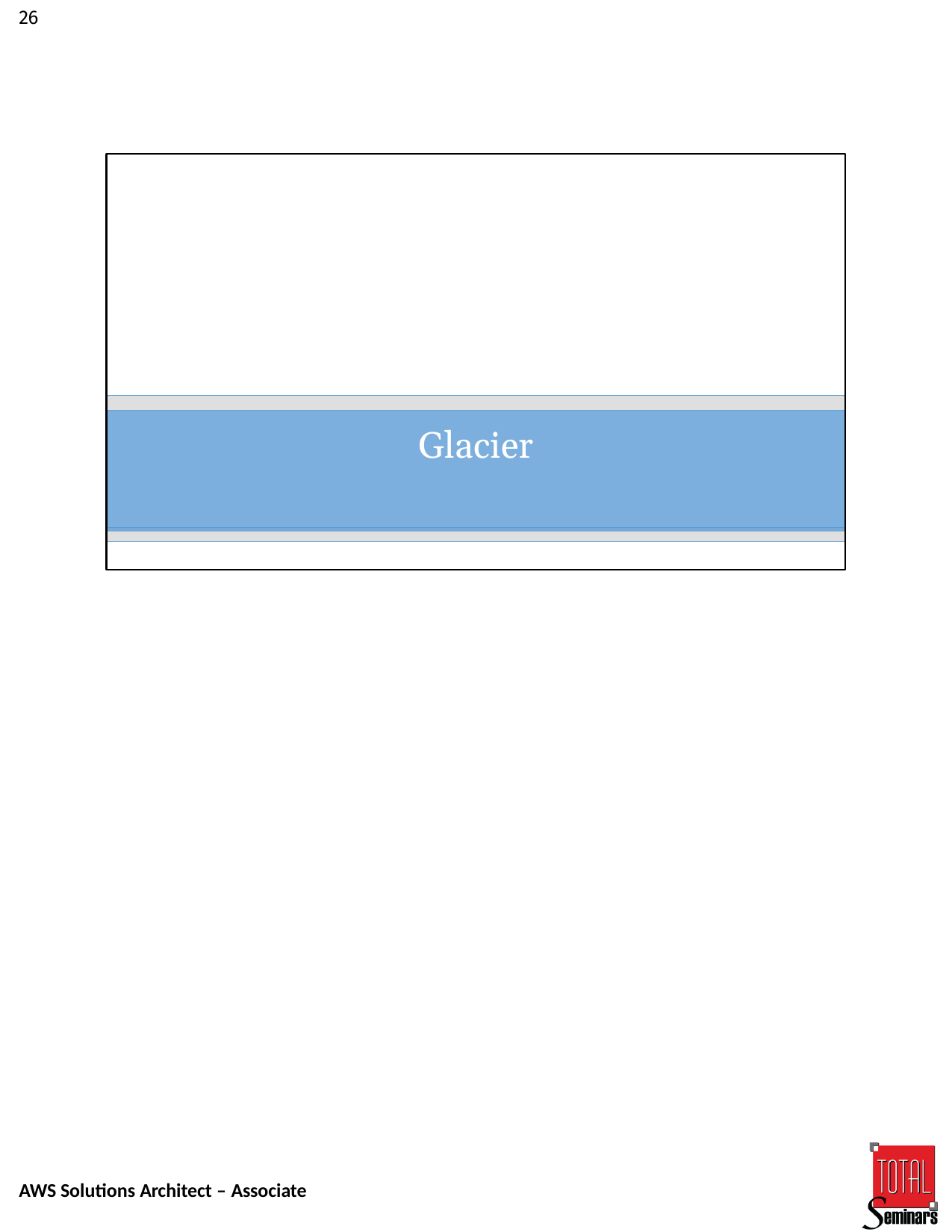

26

# Glacier
AWS Solutions Architect – Associate